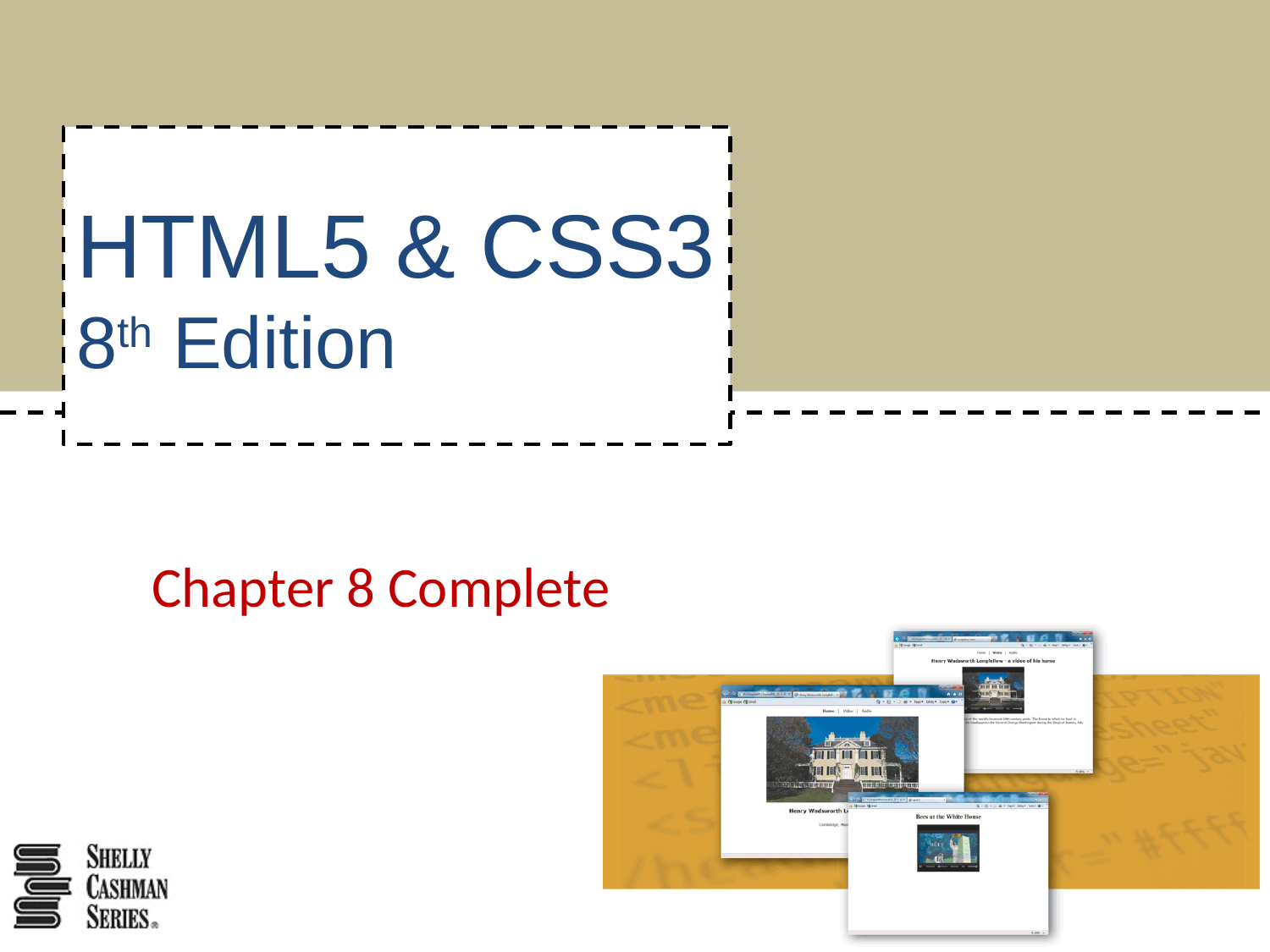

# HTML5 & CSS3 8th Edition

Chapter 8 Complete